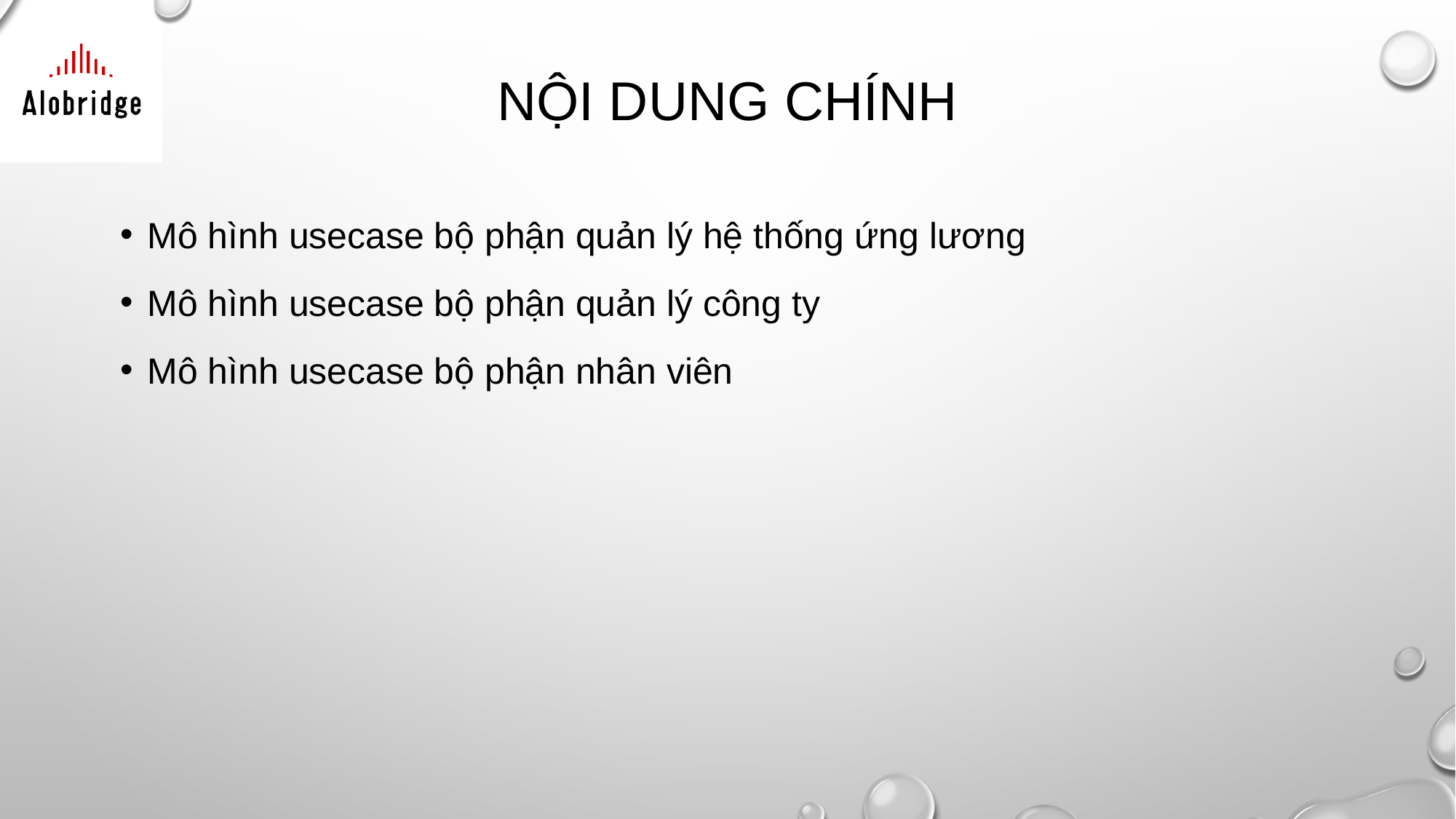

# Nội dung chính
Mô hình usecase bộ phận quản lý hệ thống ứng lương
Mô hình usecase bộ phận quản lý công ty
Mô hình usecase bộ phận nhân viên